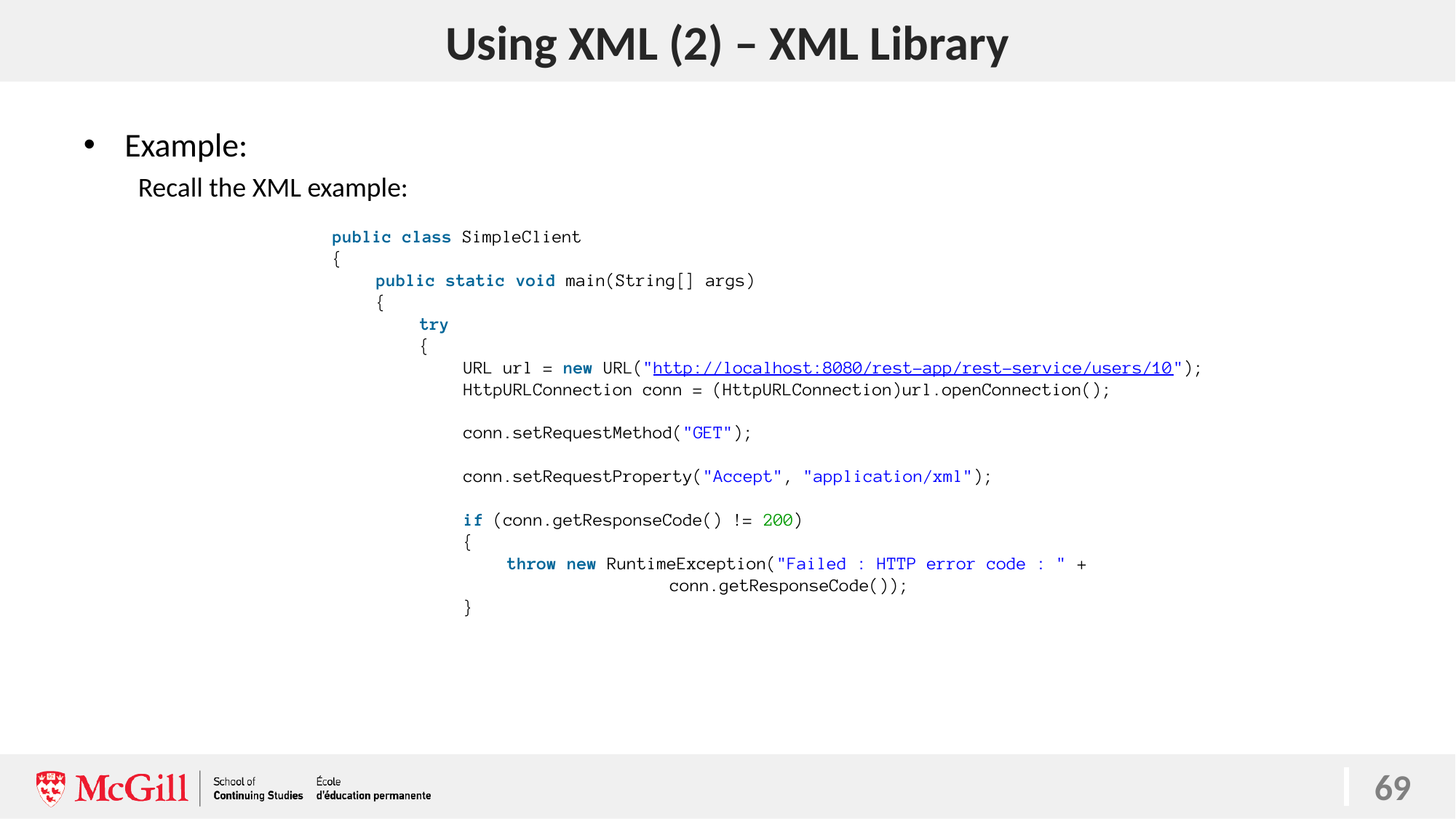

# Using XML (2) – XML Library
69
Example:
Recall the XML example:
public class SimpleClient
{
    public static void main(String[] args)
    {
        try
        {
            URL url = new URL("http://localhost:8080/rest-app/rest-service/users/10");
            HttpURLConnection conn = (HttpURLConnection)url.openConnection();

            conn.setRequestMethod("GET");

            conn.setRequestProperty("Accept", "application/xml");

            if (conn.getResponseCode() != 200)
            {
                throw new RuntimeException("Failed : HTTP error code : " +
			 conn.getResponseCode());
            }